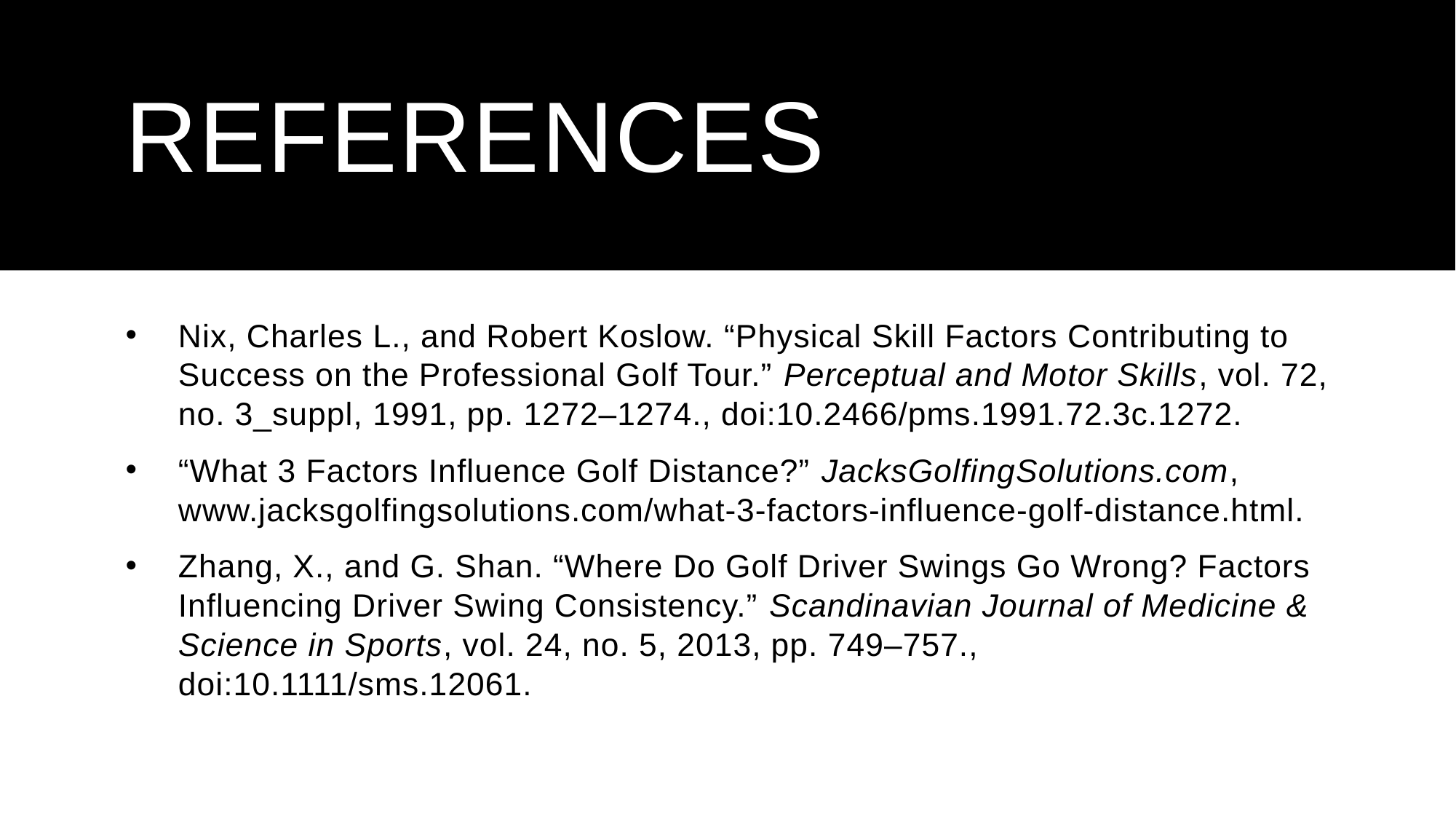

# References
Nix, Charles L., and Robert Koslow. “Physical Skill Factors Contributing to Success on the Professional Golf Tour.” Perceptual and Motor Skills, vol. 72, no. 3_suppl, 1991, pp. 1272–1274., doi:10.2466/pms.1991.72.3c.1272.
“What 3 Factors Influence Golf Distance?” JacksGolfingSolutions.com, www.jacksgolfingsolutions.com/what-3-factors-influence-golf-distance.html.
Zhang, X., and G. Shan. “Where Do Golf Driver Swings Go Wrong? Factors Influencing Driver Swing Consistency.” Scandinavian Journal of Medicine & Science in Sports, vol. 24, no. 5, 2013, pp. 749–757., doi:10.1111/sms.12061.